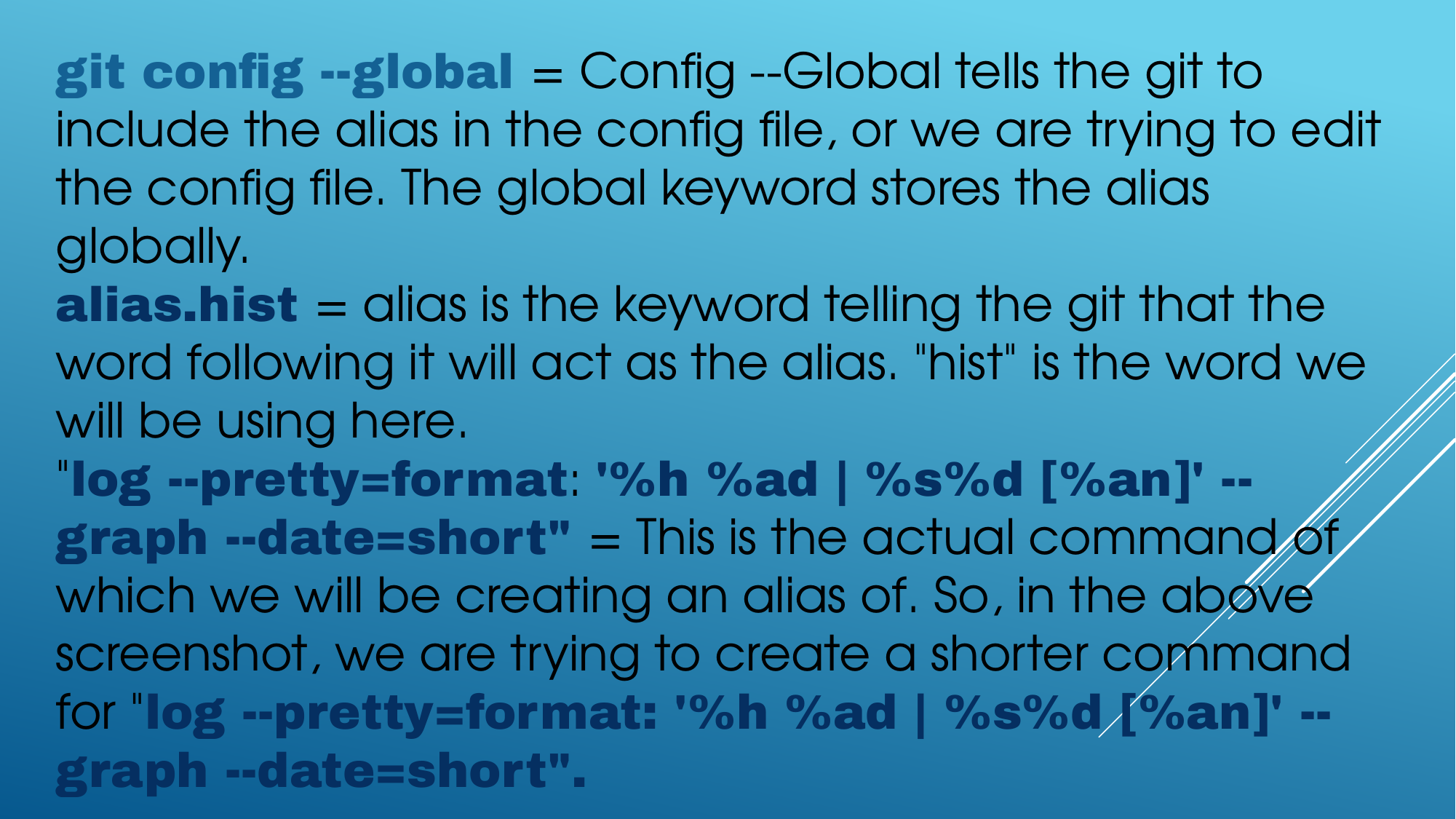

git config --global = Config --Global tells the git to include the alias in the config file, or we are trying to edit the config file. The global keyword stores the alias globally.
alias.hist = alias is the keyword telling the git that the word following it will act as the alias. "hist" is the word we will be using here.
"log --pretty=format: '%h %ad | %s%d [%an]' --graph --date=short" = This is the actual command of which we will be creating an alias of. So, in the above screenshot, we are trying to create a shorter command for "log --pretty=format: '%h %ad | %s%d [%an]' --graph --date=short".